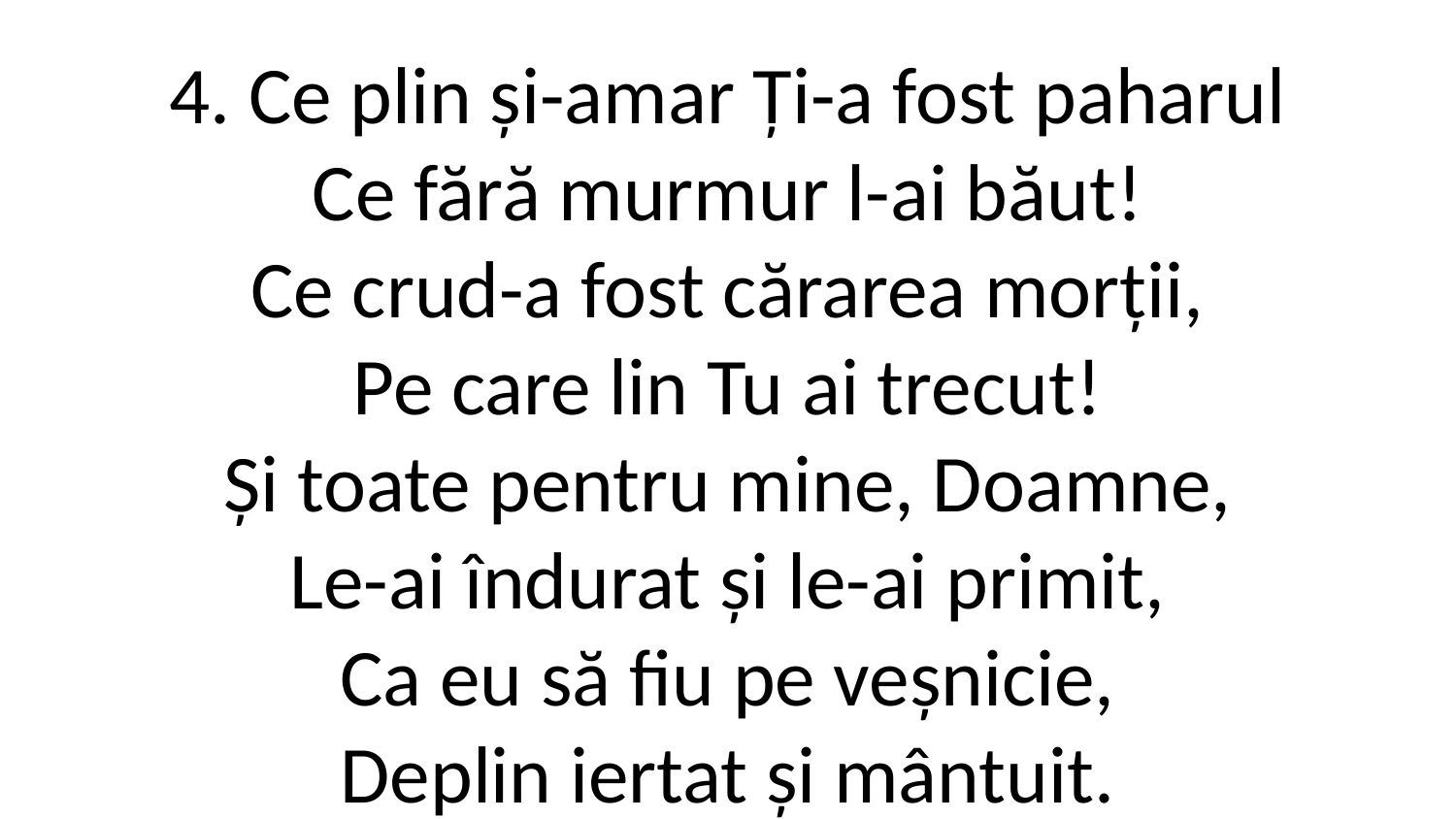

4. Ce plin și-amar Ți-a fost paharul
Ce fără murmur l-ai băut!
Ce crud-a fost cărarea morții,
Pe care lin Tu ai trecut!
Și toate pentru mine, Doamne,
Le-ai îndurat și le-ai primit,
Ca eu să fiu pe veșnicie,
Deplin iertat și mântuit.